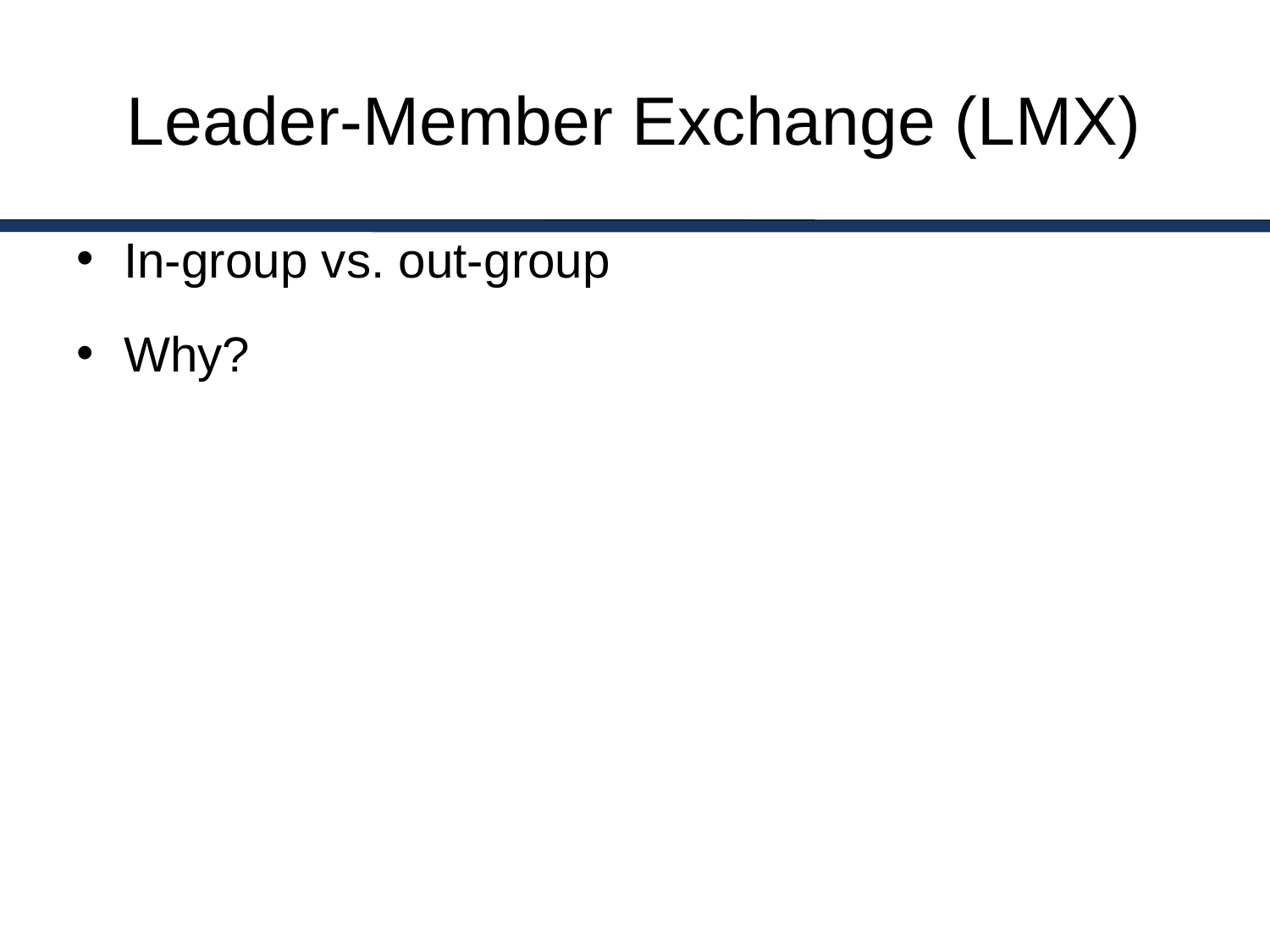

# Leader-Member Exchange (LMX)
In-group vs. out-group
Why?